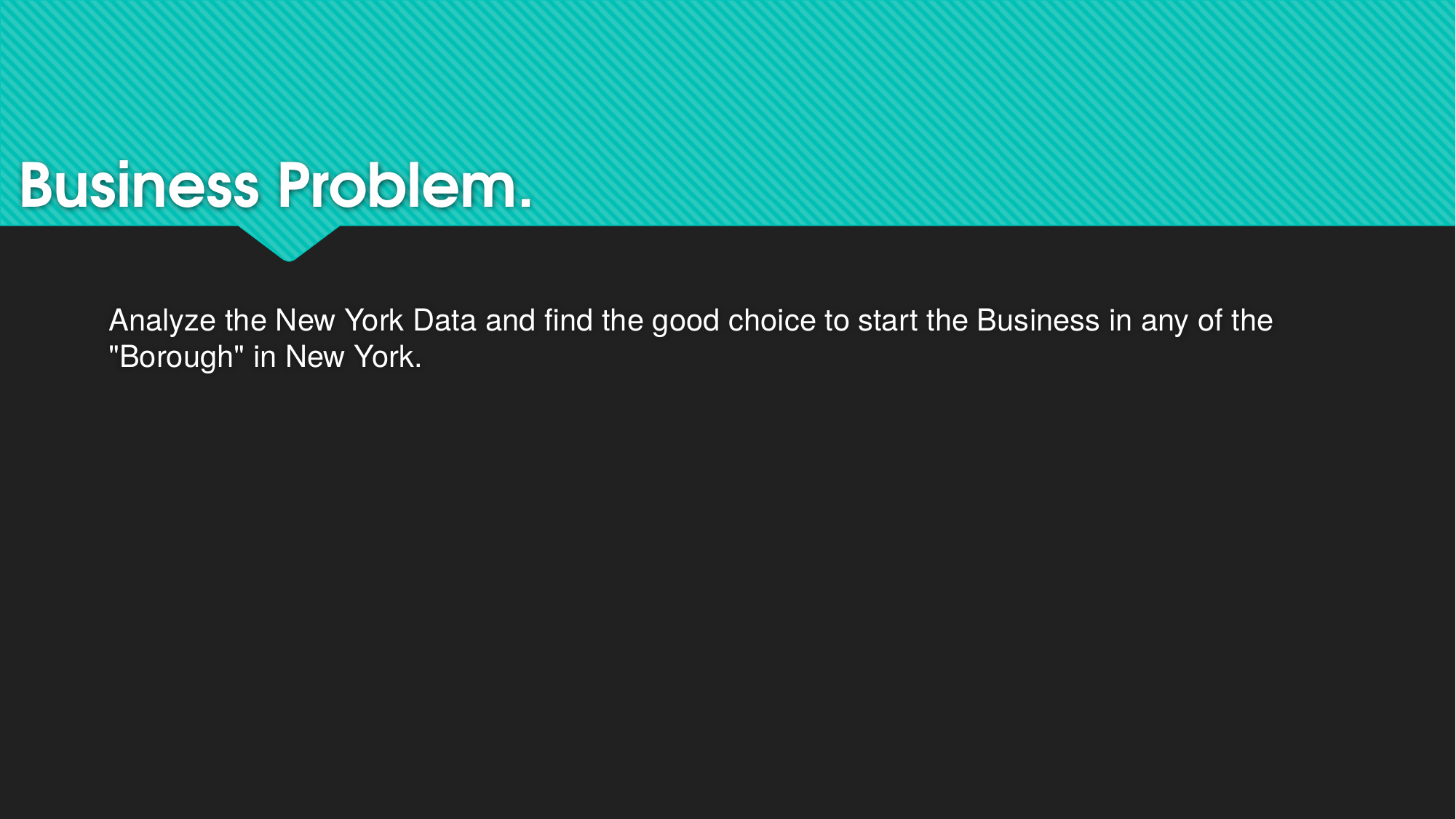

# Business Problem.
Analyze the New York Data and find the good choice to start the Business in any of the "Borough" in New York.